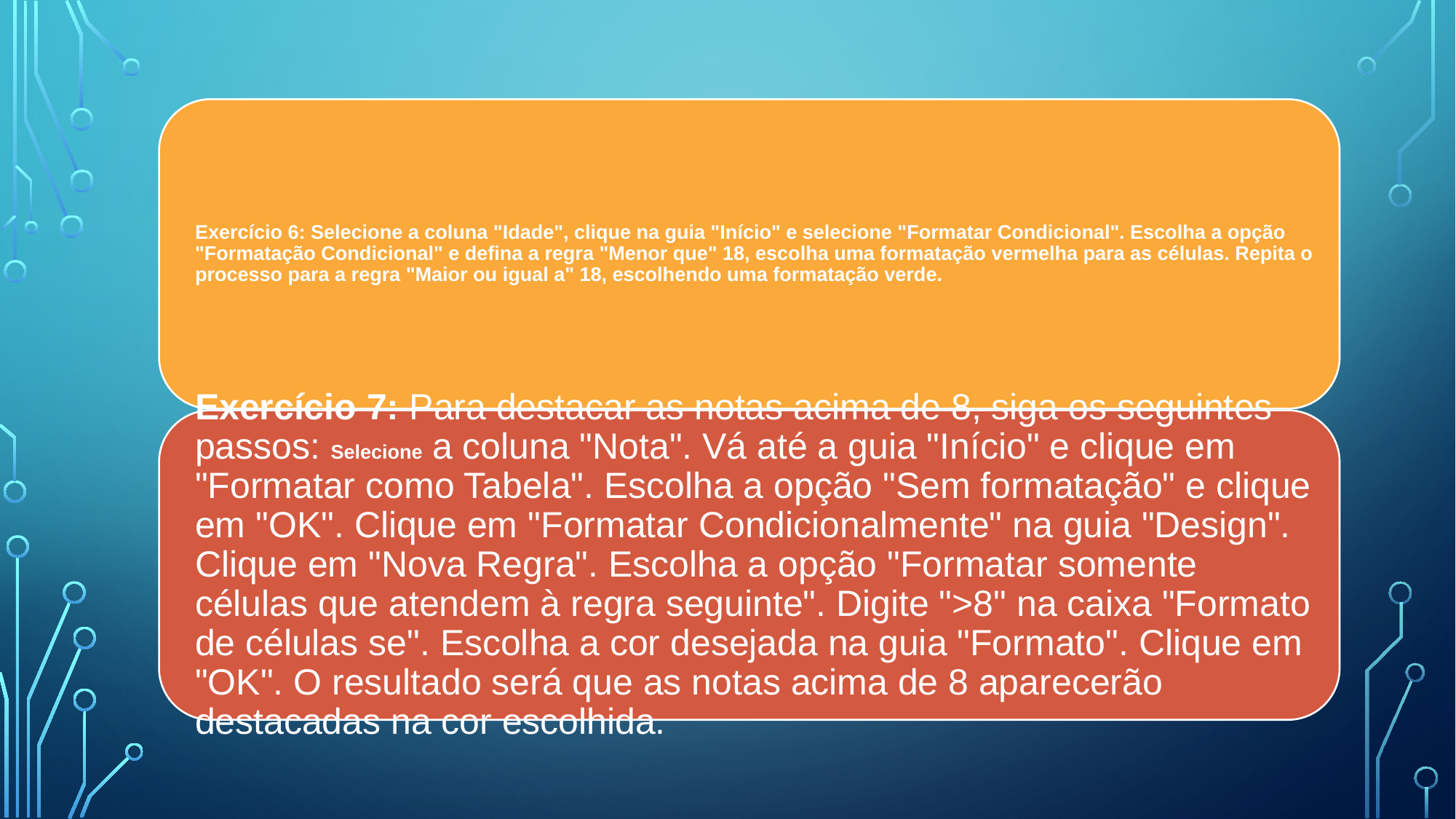

Exercício 6: Selecione a coluna "Idade", clique na guia "Início" e selecione "Formatar Condicional". Escolha a opção "Formatação Condicional" e defina a regra "Menor que" 18, escolha uma formatação vermelha para as células. Repita o processo para a regra "Maior ou igual a" 18, escolhendo uma formatação verde.
Exercício 7: Para destacar as notas acima de 8, siga os seguintes passos: Selecione a coluna "Nota". Vá até a guia "Início" e clique em "Formatar como Tabela". Escolha a opção "Sem formatação" e clique em "OK". Clique em "Formatar Condicionalmente" na guia "Design". Clique em "Nova Regra". Escolha a opção "Formatar somente células que atendem à regra seguinte". Digite ">8" na caixa "Formato de células se". Escolha a cor desejada na guia "Formato". Clique em "OK". O resultado será que as notas acima de 8 aparecerão destacadas na cor escolhida.